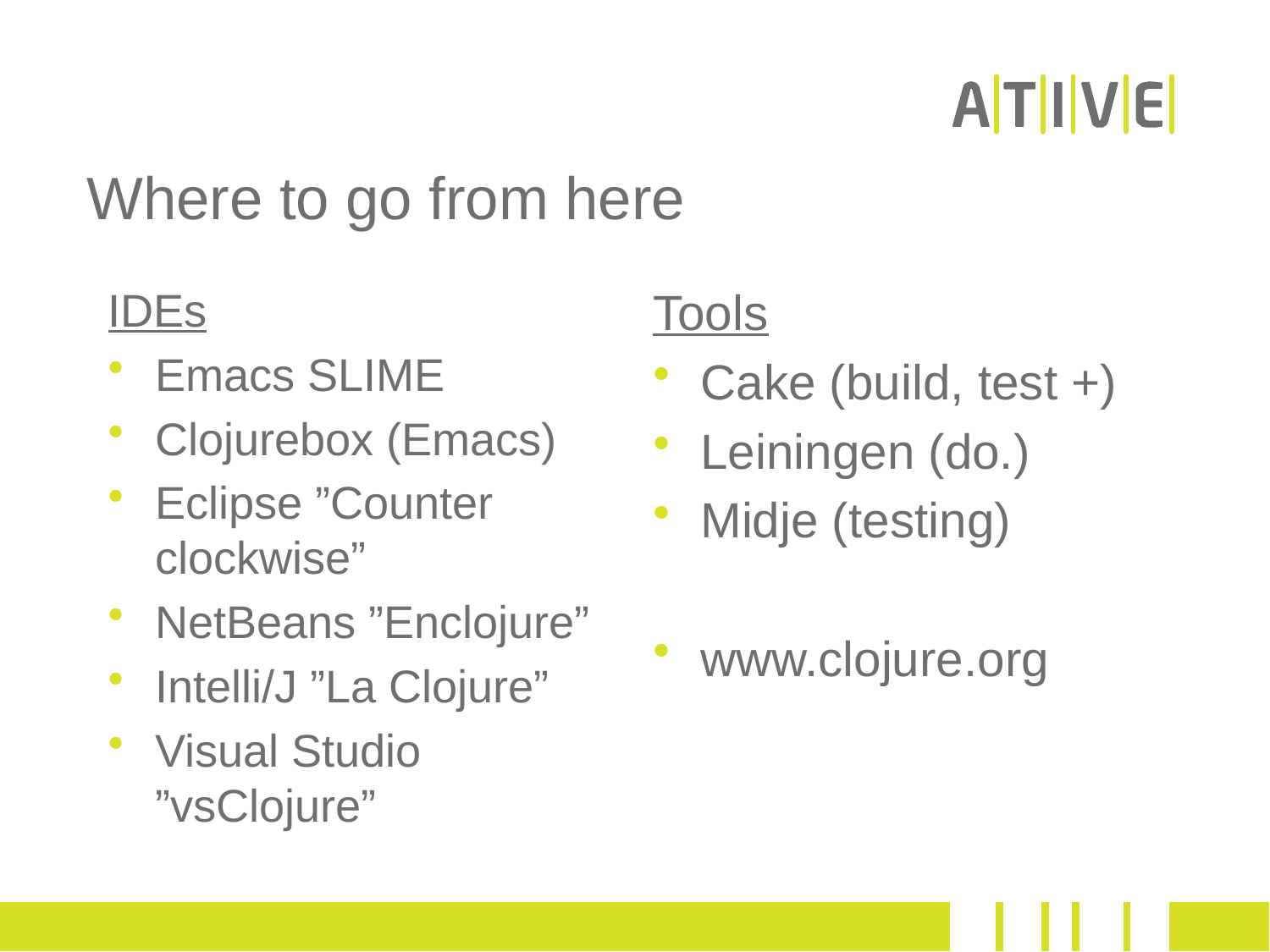

# Where to go from here
IDEs
Emacs SLIME
Clojurebox (Emacs)
Eclipse ”Counter clockwise”
NetBeans ”Enclojure”
Intelli/J ”La Clojure”
Visual Studio ”vsClojure”

Tools
Cake (build, test +)
Leiningen (do.)
Midje (testing)

www.clojure.org